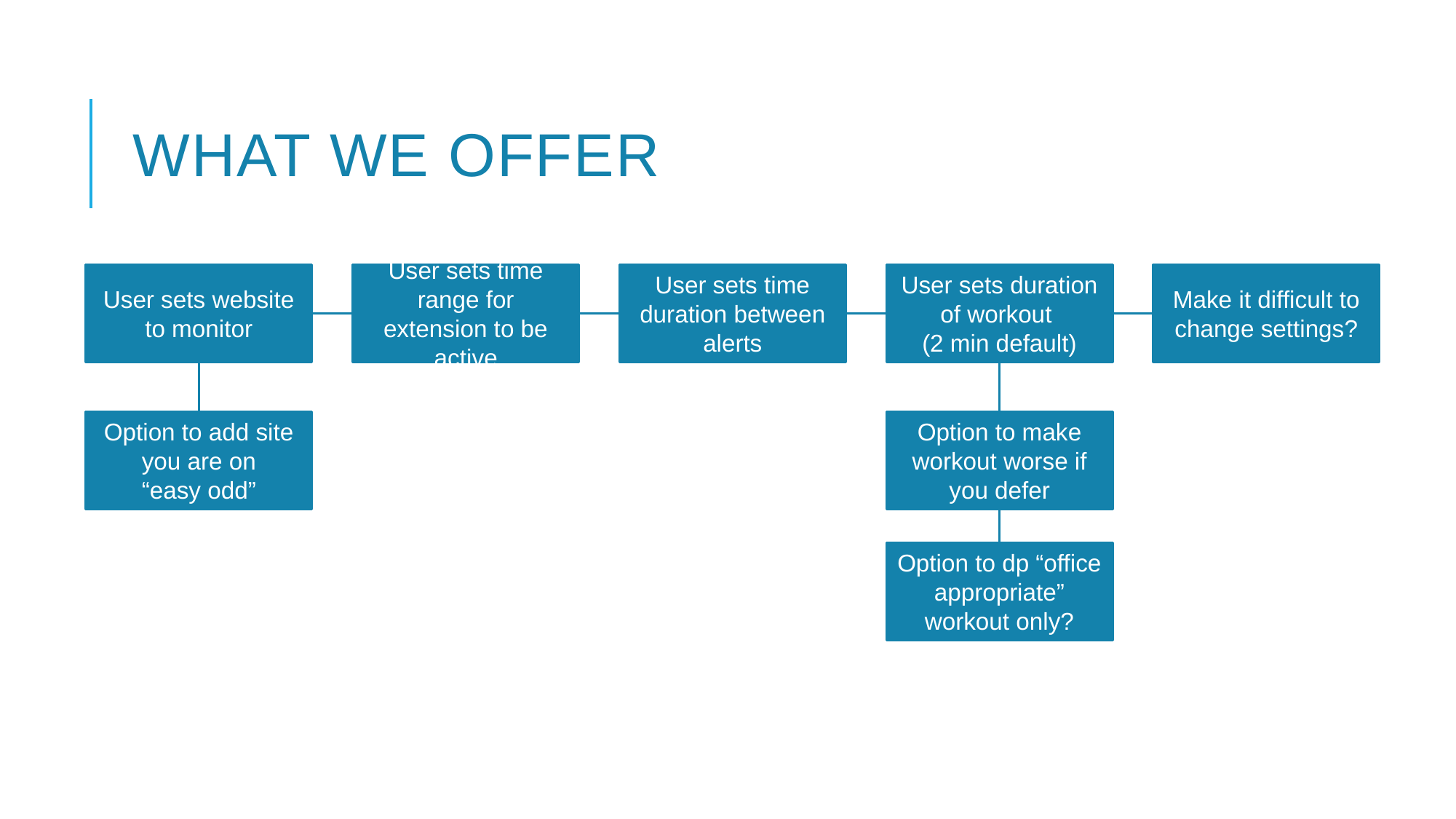

# What we Offer
Make it difficult to change settings?
User sets website to monitor
User sets time range for extension to be active
User sets time duration between alerts
User sets duration of workout
(2 min default)
Option to add site you are on
“easy odd”
Option to make workout worse if you defer
Option to dp “office appropriate” workout only?